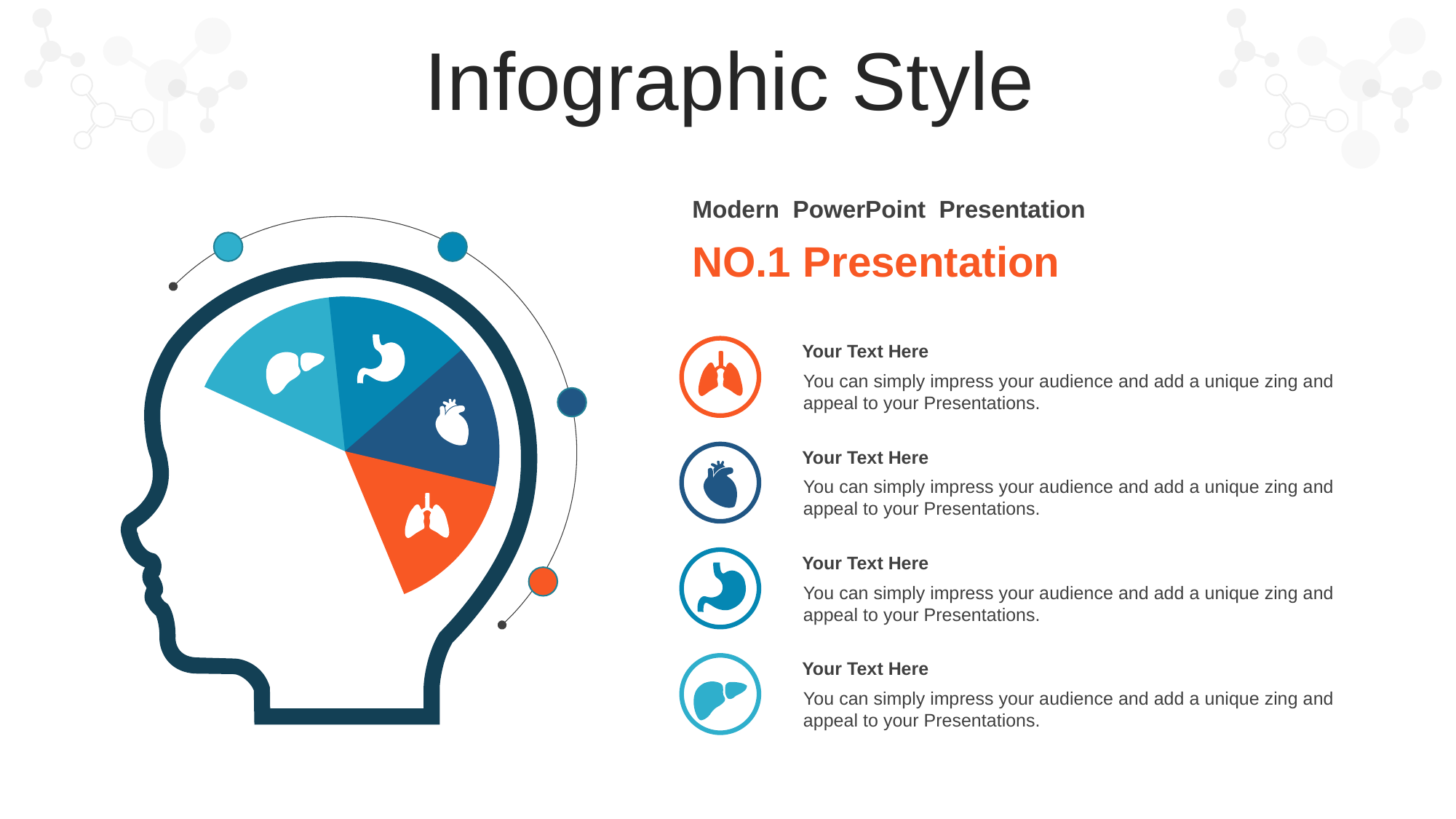

Infographic Style
Modern  PowerPoint  Presentation

NO.1 Presentation

Your Text Here
You can simply impress your audience and add a unique zing and appeal to your Presentations.

Your Text Here
You can simply impress your audience and add a unique zing and appeal to your Presentations.

Your Text Here
You can simply impress your audience and add a unique zing and appeal to your Presentations.

Your Text Here
You can simply impress your audience and add a unique zing and appeal to your Presentations.